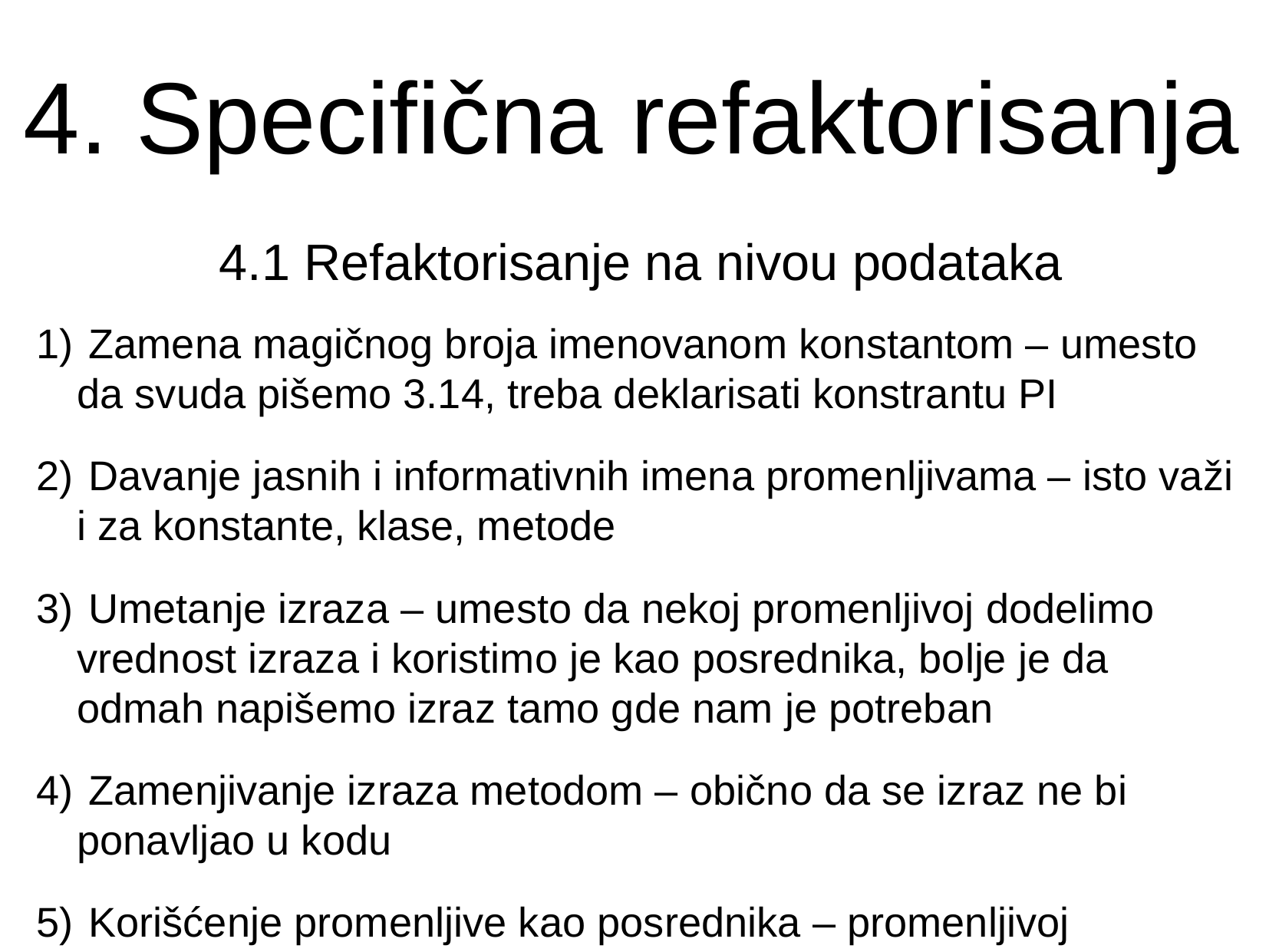

4. Specifična refaktorisanja
4.1 Refaktorisanje na nivou podataka
 Zamena magičnog broja imenovanom konstantom – umesto da svuda pišemo 3.14, treba deklarisati konstrantu PI
 Davanje jasnih i informativnih imena promenljivama – isto važi i za konstante, klase, metode
 Umetanje izraza – umesto da nekoj promenljivoj dodelimo vrednost izraza i koristimo je kao posrednika, bolje je da odmah napišemo izraz tamo gde nam je potreban
 Zamenjivanje izraza metodom – obično da se izraz ne bi ponavljao u kodu
 Korišćenje promenljive kao posrednika – promenljivoj dodeljujemo vrednost izraza, a njeno ime treba da odgovara nameni vrednosti